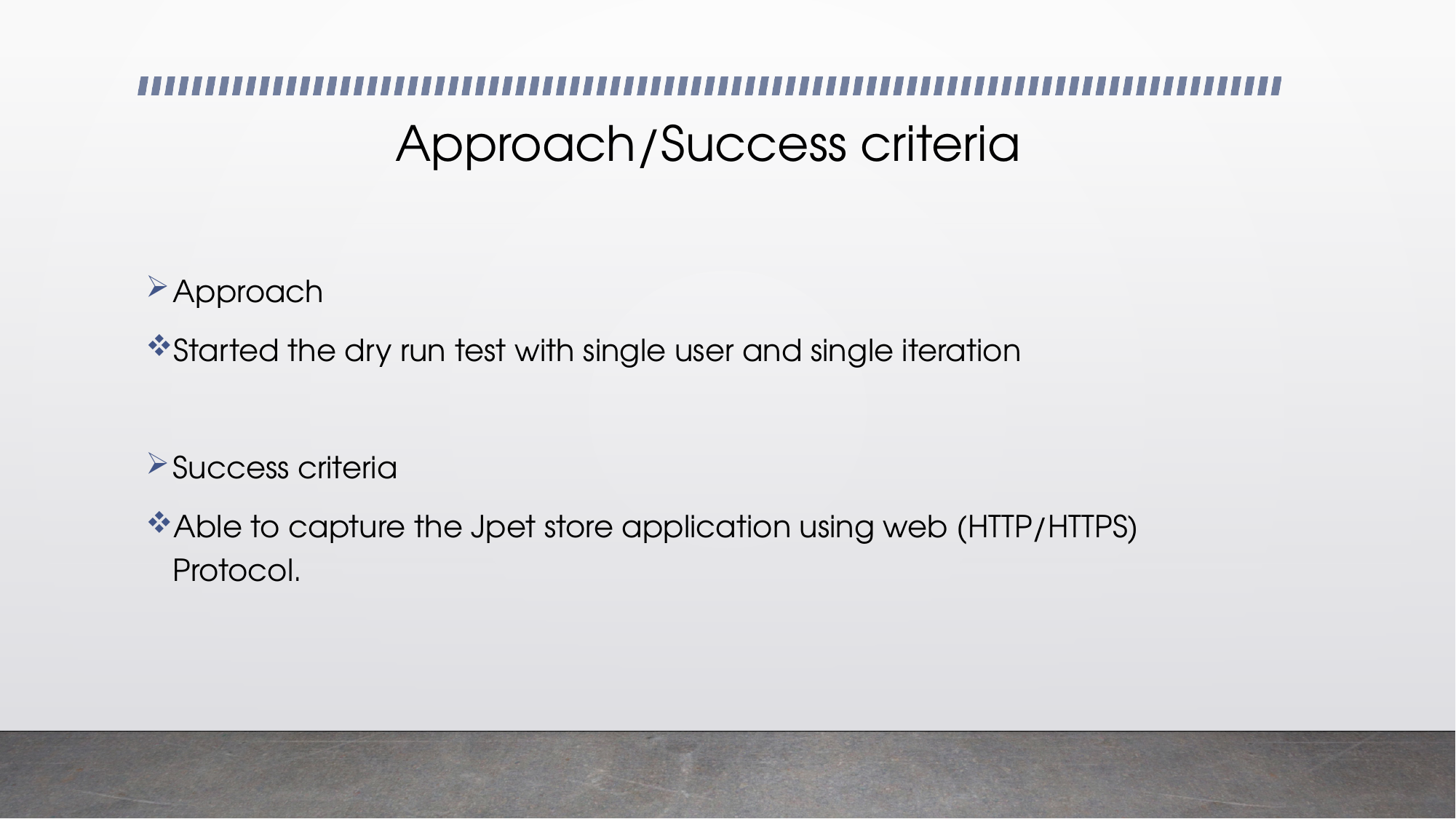

# Approach/Success criteria
Approach
Started the dry run test with single user and single iteration

Success criteria
Able to capture the Jpet store application using web (HTTP/HTTPS) Protocol.